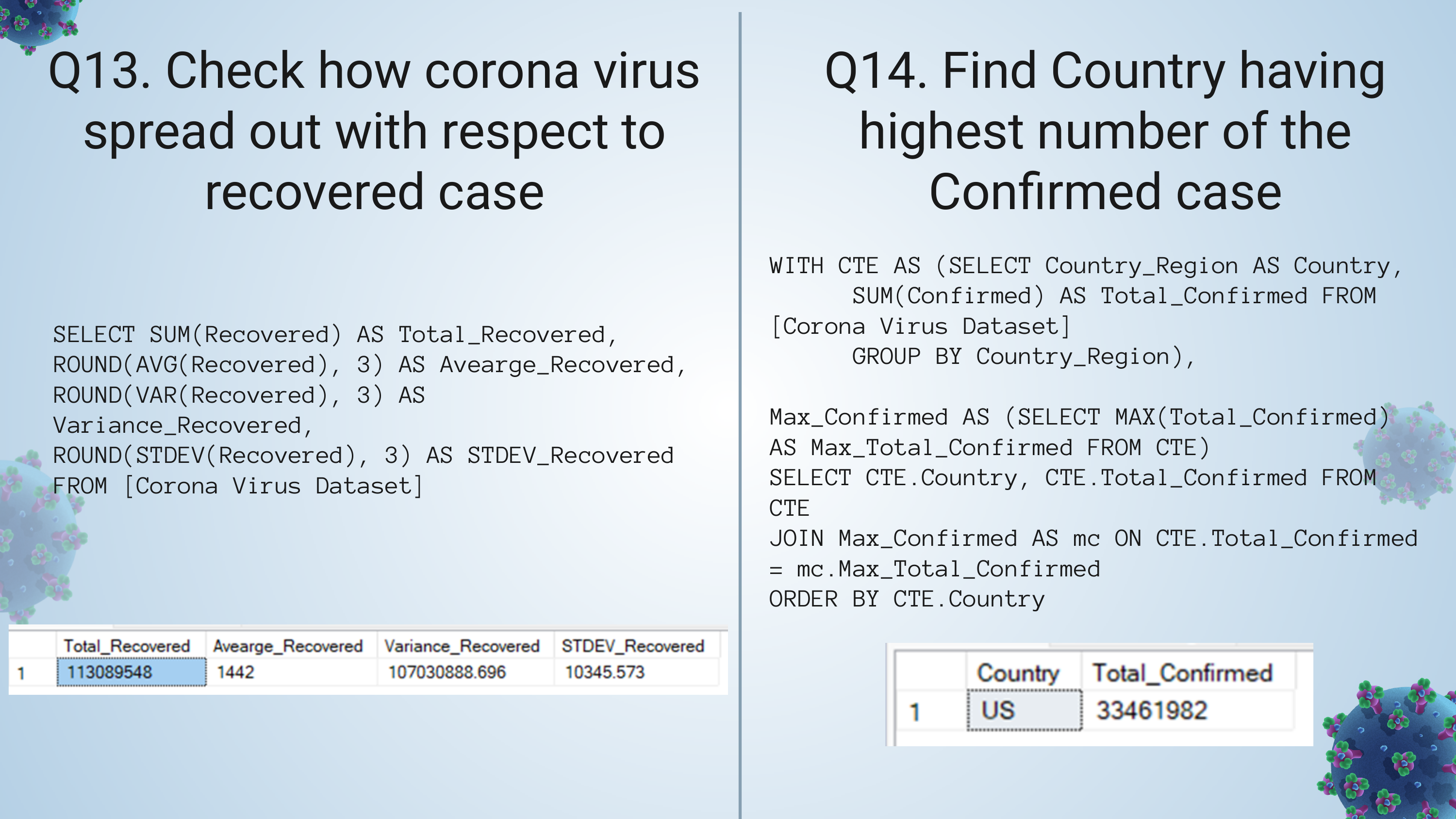

Q13. Check how corona virus spread out with respect to recovered case
Q14. Find Country having highest number of the Confirmed case
WITH CTE AS (SELECT Country_Region AS Country,
      SUM(Confirmed) AS Total_Confirmed FROM [Corona Virus Dataset]
      GROUP BY Country_Region),

Max_Confirmed AS (SELECT MAX(Total_Confirmed) AS Max_Total_Confirmed FROM CTE)
SELECT CTE.Country, CTE.Total_Confirmed FROM CTE
JOIN Max_Confirmed AS mc ON CTE.Total_Confirmed = mc.Max_Total_Confirmed
ORDER BY CTE.Country
SELECT SUM(Recovered) AS Total_Recovered,
ROUND(AVG(Recovered), 3) AS Avearge_Recovered,
ROUND(VAR(Recovered), 3) AS Variance_Recovered,
ROUND(STDEV(Recovered), 3) AS STDEV_Recovered
FROM [Corona Virus Dataset]